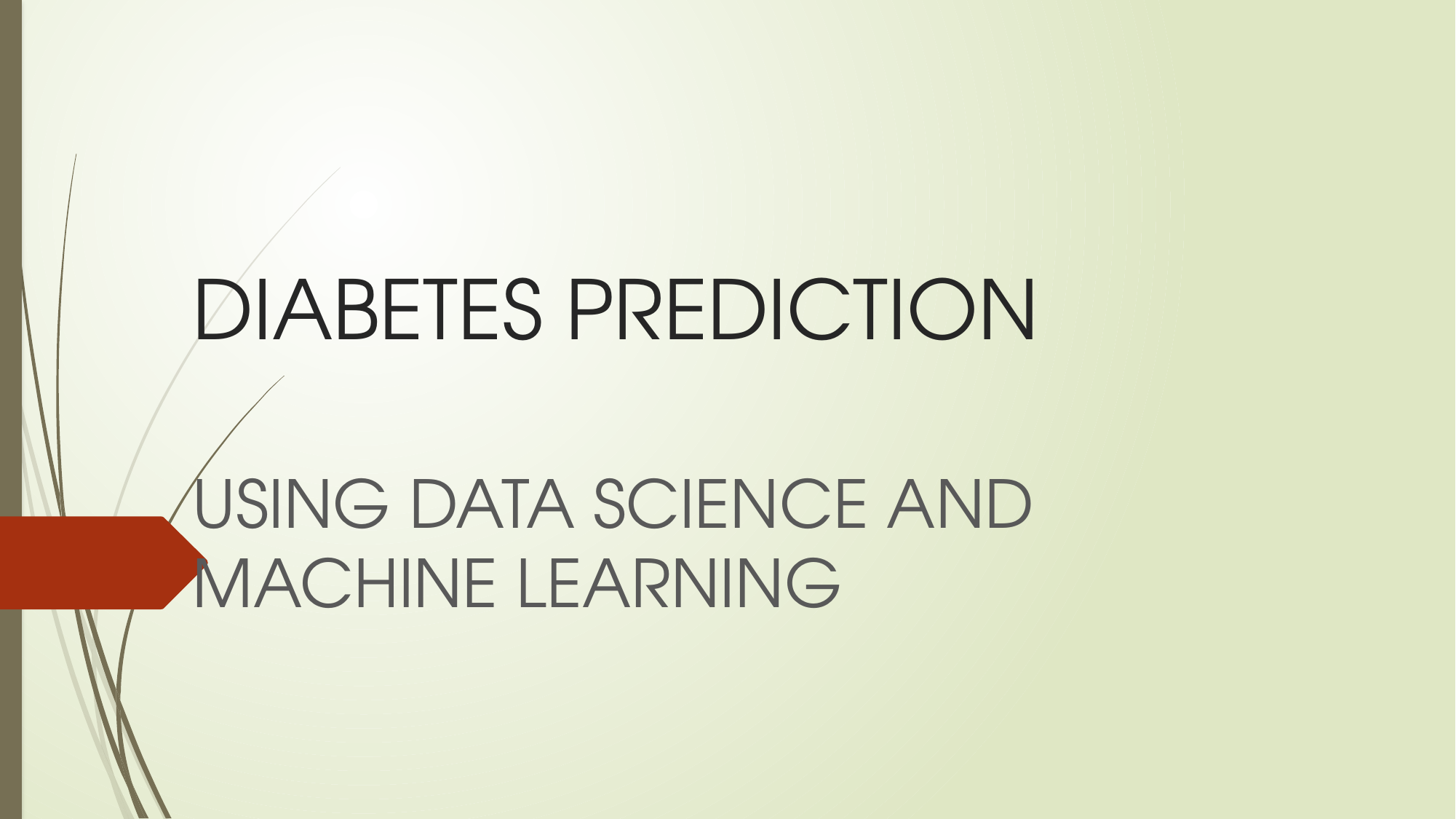

# DIABETES PREDICTION

USING DATA SCIENCE AND MACHINE LEARNING